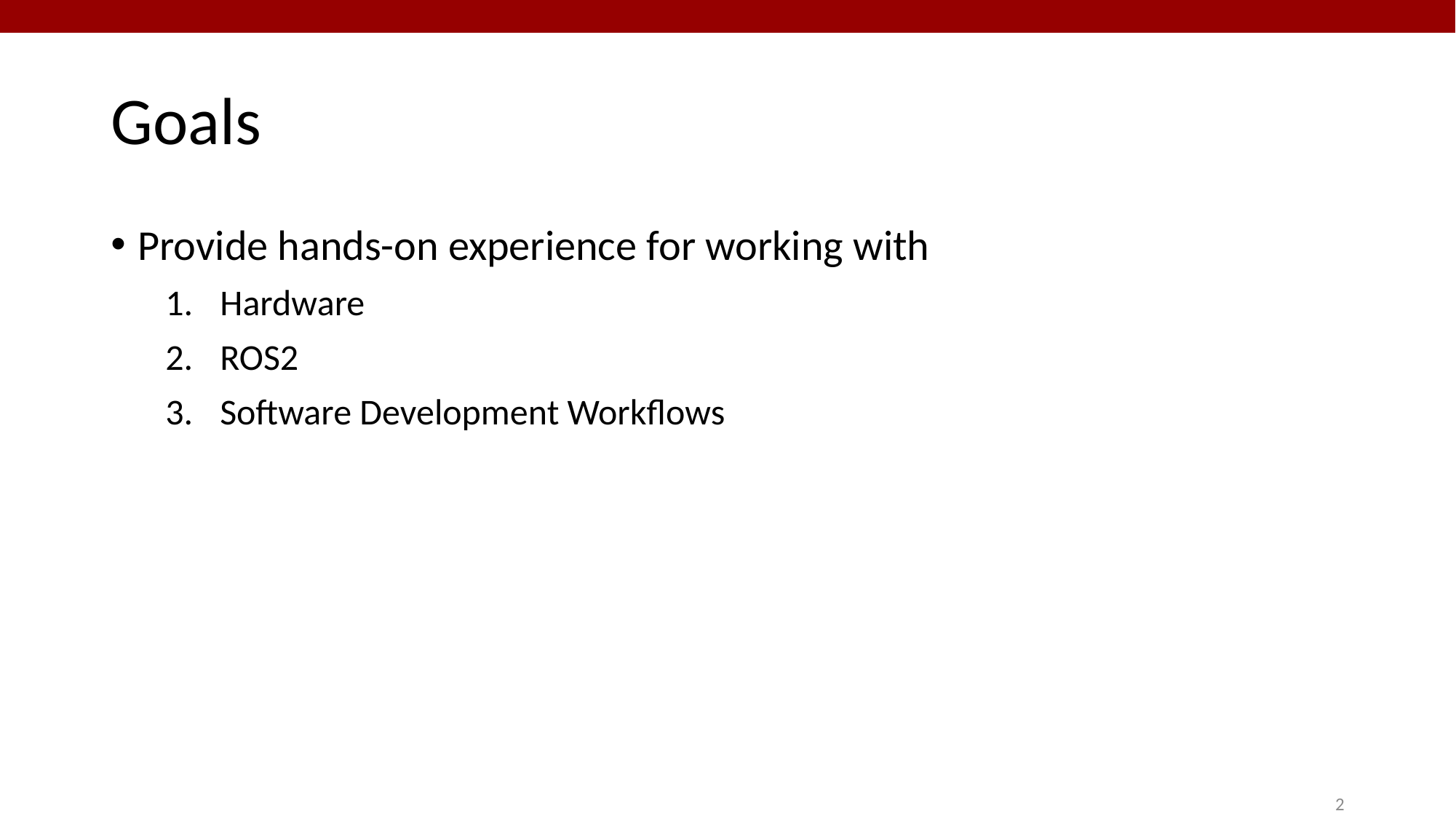

Goals
Provide hands-on experience for working with
Hardware
ROS2
Software Development Workflows
2